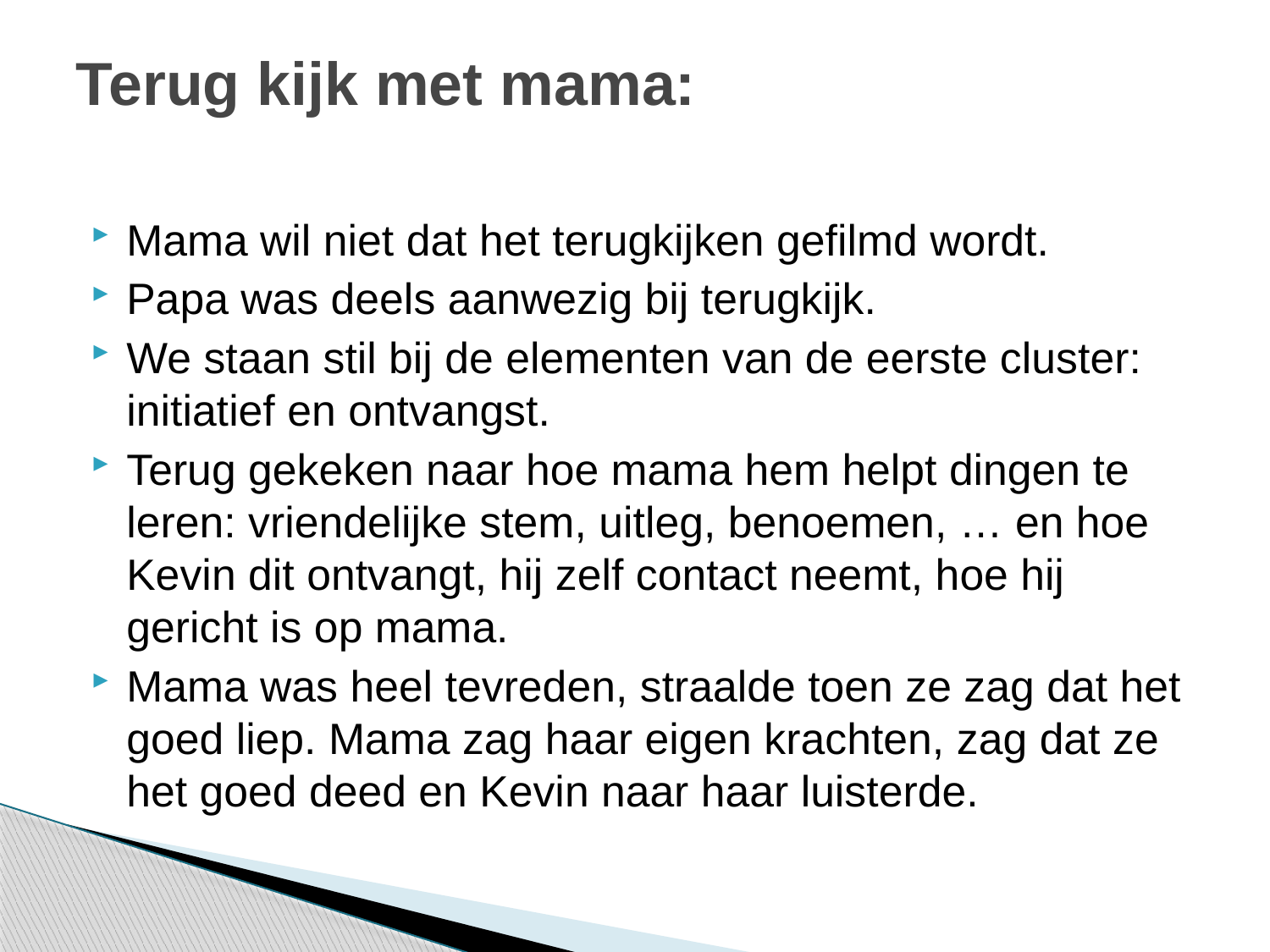

# Terug kijk met mama:
Mama wil niet dat het terugkijken gefilmd wordt.
Papa was deels aanwezig bij terugkijk.
We staan stil bij de elementen van de eerste cluster: initiatief en ontvangst.
Terug gekeken naar hoe mama hem helpt dingen te leren: vriendelijke stem, uitleg, benoemen, … en hoe Kevin dit ontvangt, hij zelf contact neemt, hoe hij gericht is op mama.
Mama was heel tevreden, straalde toen ze zag dat het goed liep. Mama zag haar eigen krachten, zag dat ze het goed deed en Kevin naar haar luisterde.